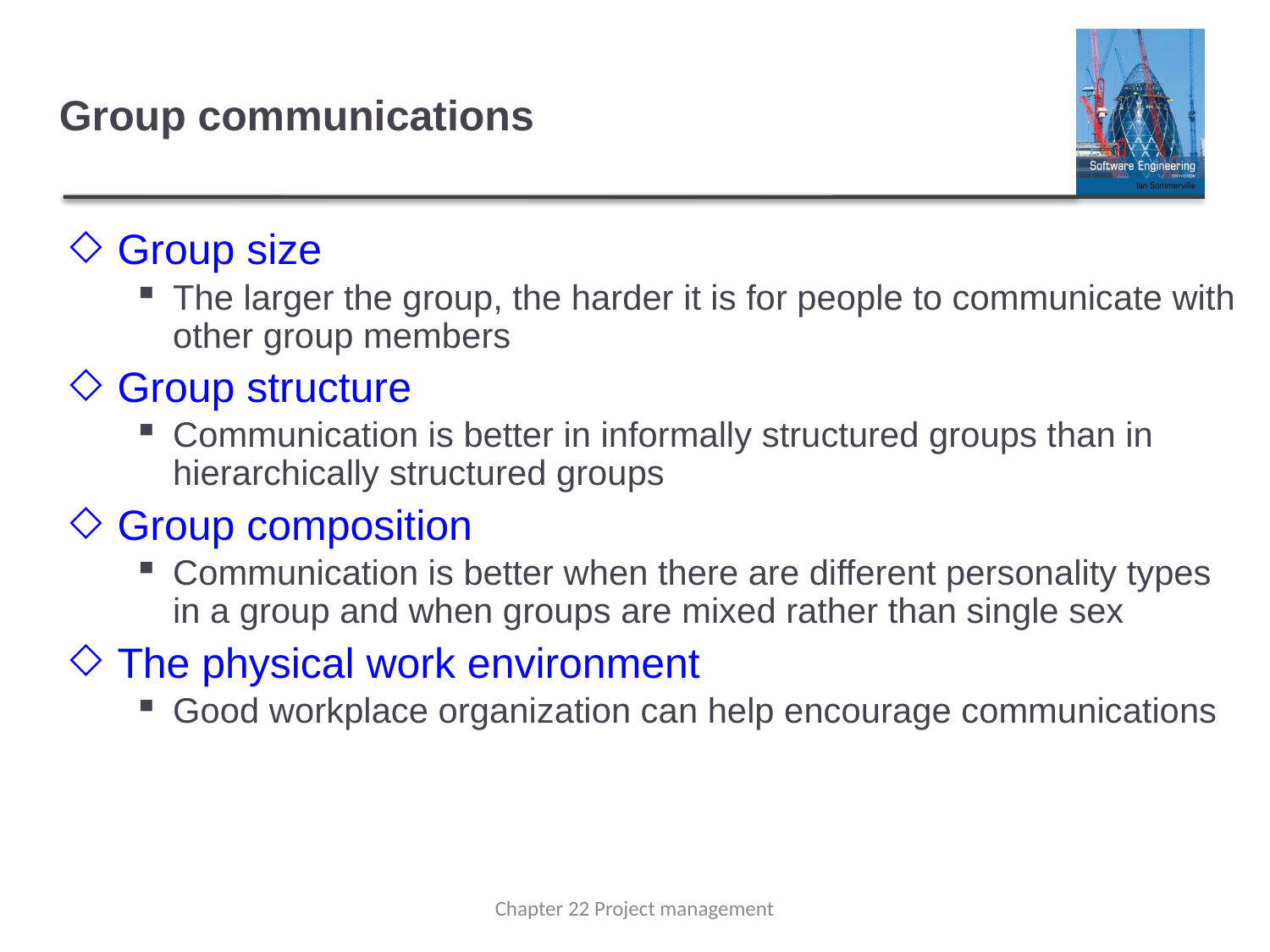

# Group communications
Group size
The larger the group, the harder it is for people to communicate with other group members
Group structure
Communication is better in informally structured groups than in hierarchically structured groups
Group composition
Communication is better when there are different personality types in a group and when groups are mixed rather than single sex
The physical work environment
Good workplace organization can help encourage communications
49
Chapter 22 Project management